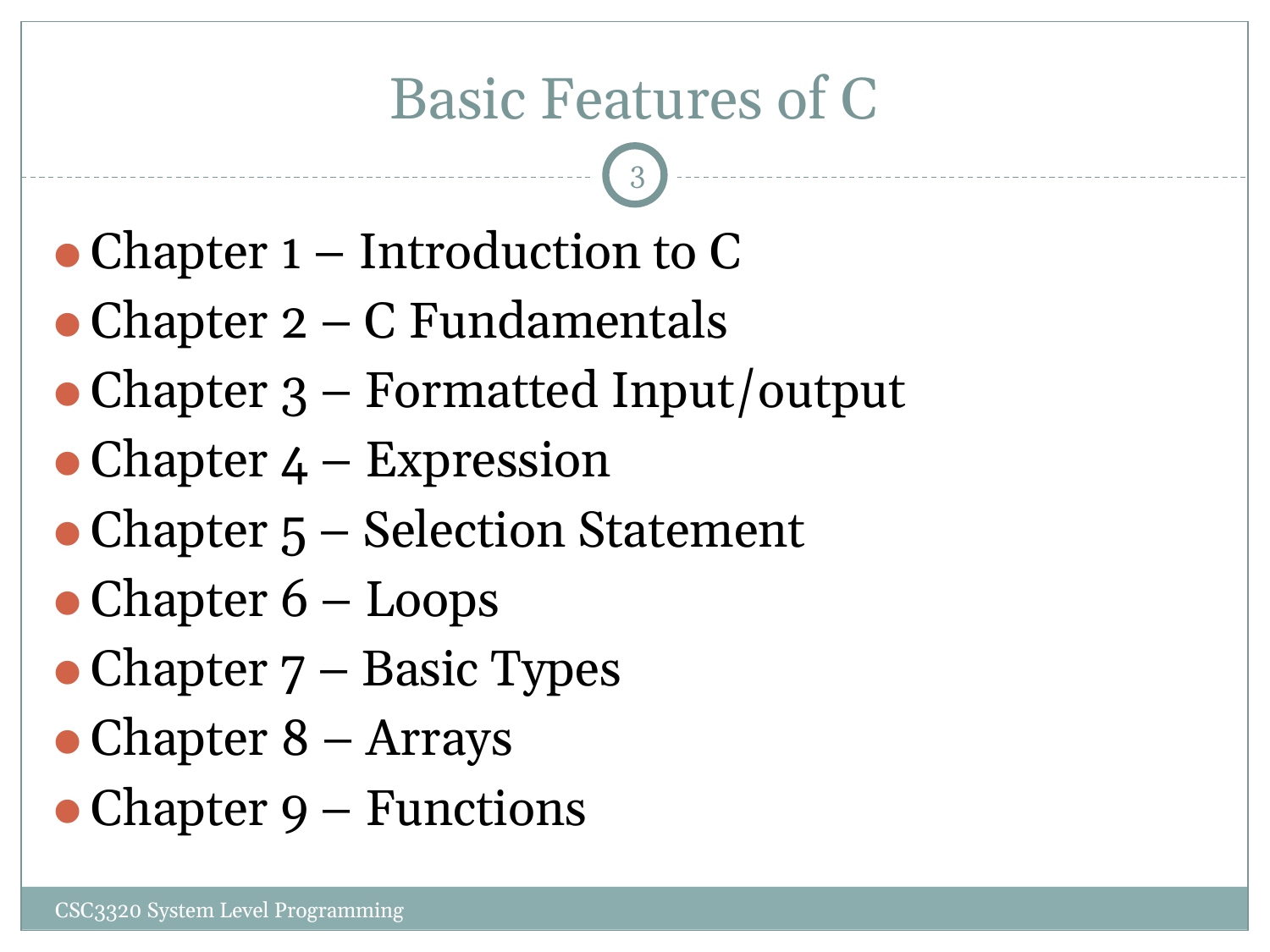

# Basic Features of C
3
Chapter 1 – Introduction to C
Chapter 2 – C Fundamentals
Chapter 3 – Formatted Input/output
Chapter 4 – Expression
Chapter 5 – Selection Statement
Chapter 6 – Loops
Chapter 7 – Basic Types
Chapter 8 – Arrays
Chapter 9 – Functions

CSC3320 System Level Programming